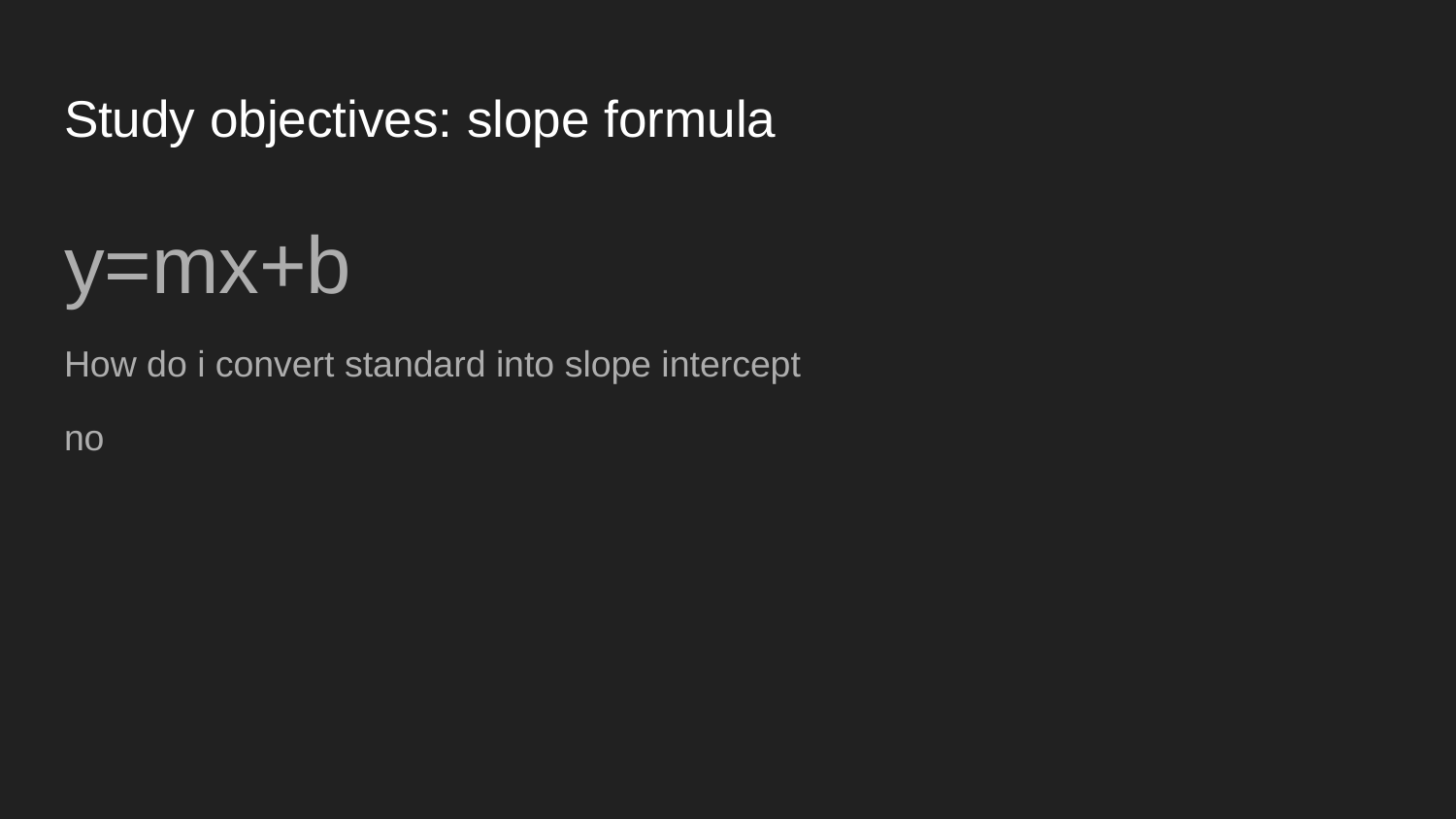

# Study objectives: slope formula
y=mx+b
How do i convert standard into slope intercept
no